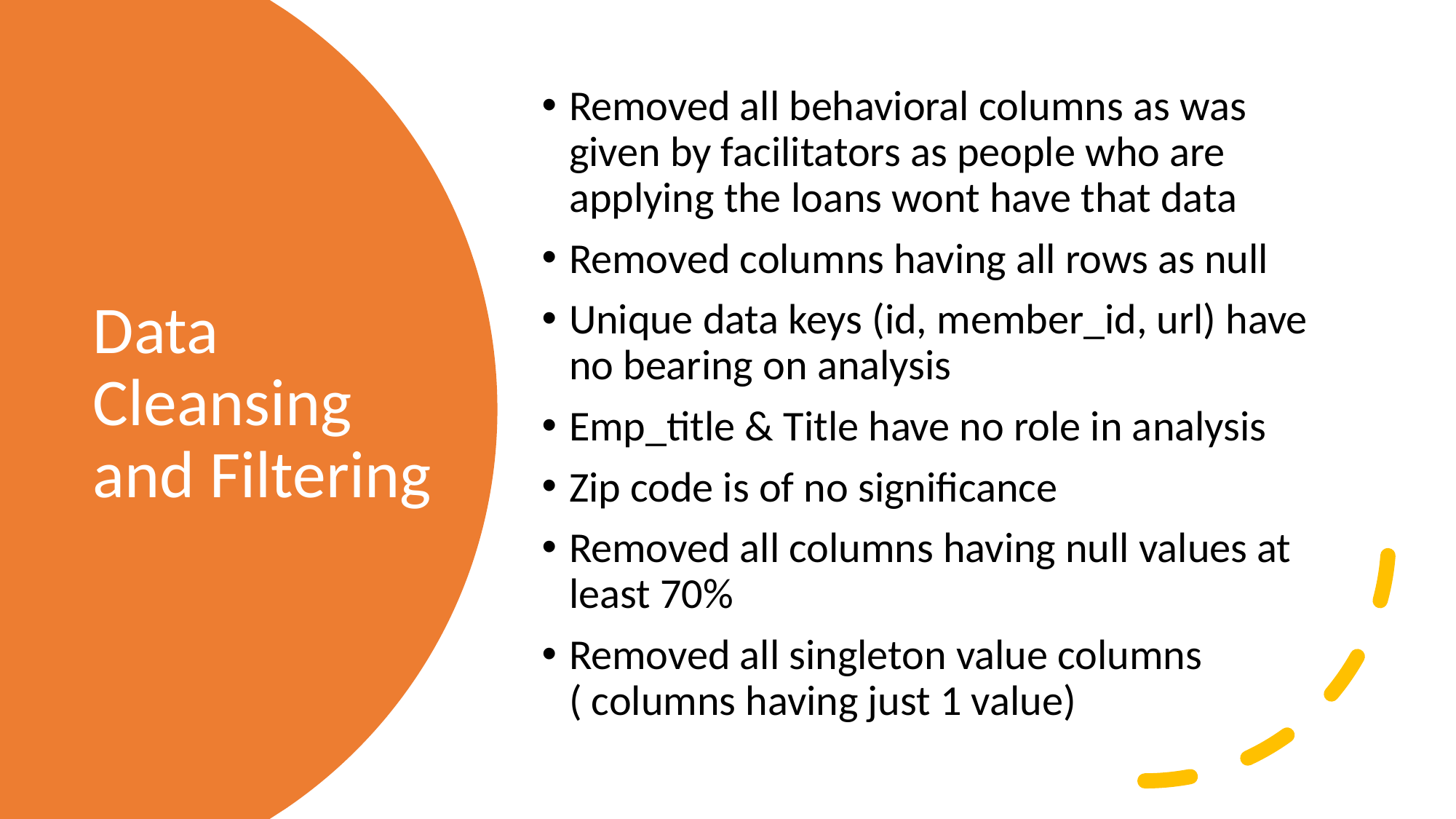

Removed all behavioral columns as was given by facilitators as people who are applying the loans wont have that data
Removed columns having all rows as null
Unique data keys (id, member_id, url) have no bearing on analysis
Emp_title & Title have no role in analysis
Zip code is of no significance
Removed all columns having null values at least 70%
Removed all singleton value columns ( columns having just 1 value)
# Data Cleansing and Filtering